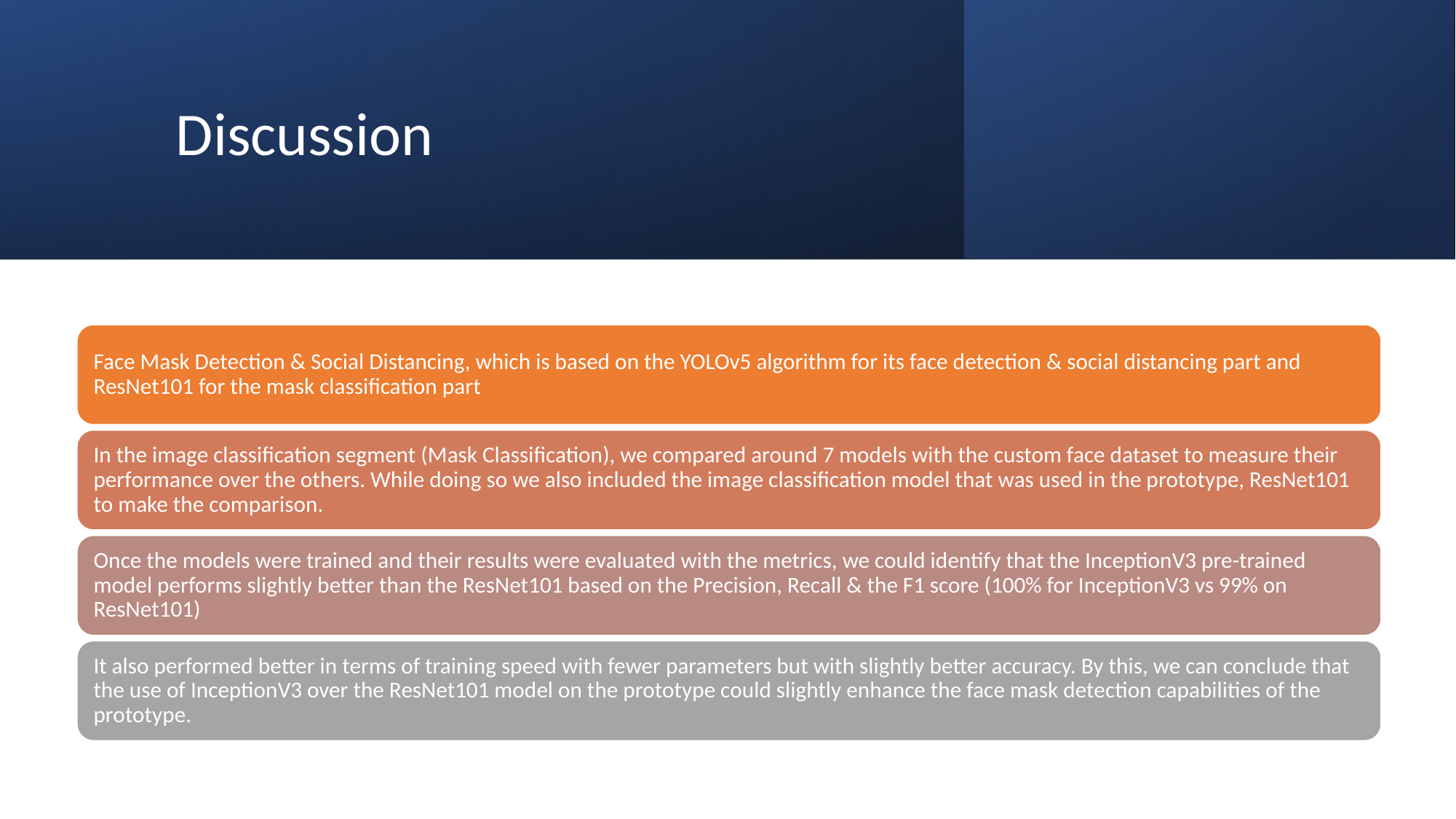

# Discussion
Face Mask Detection & Social Distancing, which is based on the YOLOv5 algorithm for its face detection & social distancing part and ResNet101 for the mask classification part
In the image classification segment (Mask Classification), we compared around 7 models with the custom face dataset to measure their performance over the others. While doing so we also included the image classification model that was used in the prototype, ResNet101 to make the comparison.
Once the models were trained and their results were evaluated with the metrics, we could identify that the InceptionV3 pre-trained model performs slightly better than the ResNet101 based on the Precision, Recall & the F1 score (100% for InceptionV3 vs 99% on ResNet101)
It also performed better in terms of training speed with fewer parameters but with slightly better accuracy. By this, we can conclude that the use of InceptionV3 over the ResNet101 model on the prototype could slightly enhance the face mask detection capabilities of the prototype.